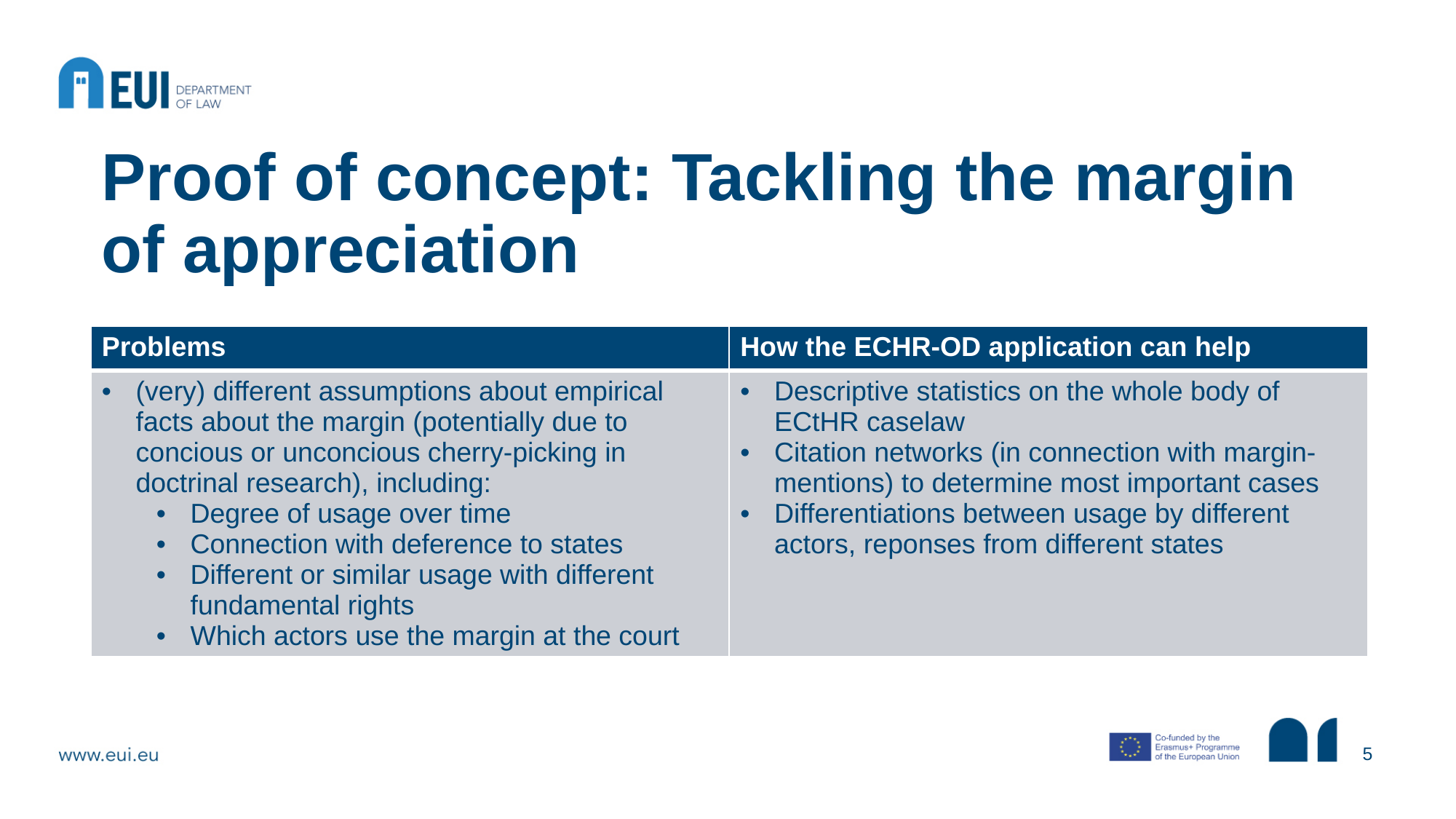

# Proof of concept: Tackling the margin of appreciation
| Problems | How the ECHR-OD application can help |
| --- | --- |
| (very) different assumptions about empirical facts about the margin (potentially due to concious or unconcious cherry-picking in doctrinal research), including: Degree of usage over time Connection with deference to states Different or similar usage with different fundamental rights Which actors use the margin at the court | Descriptive statistics on the whole body of ECtHR caselaw Citation networks (in connection with margin-mentions) to determine most important cases Differentiations between usage by different actors, reponses from different states |
5